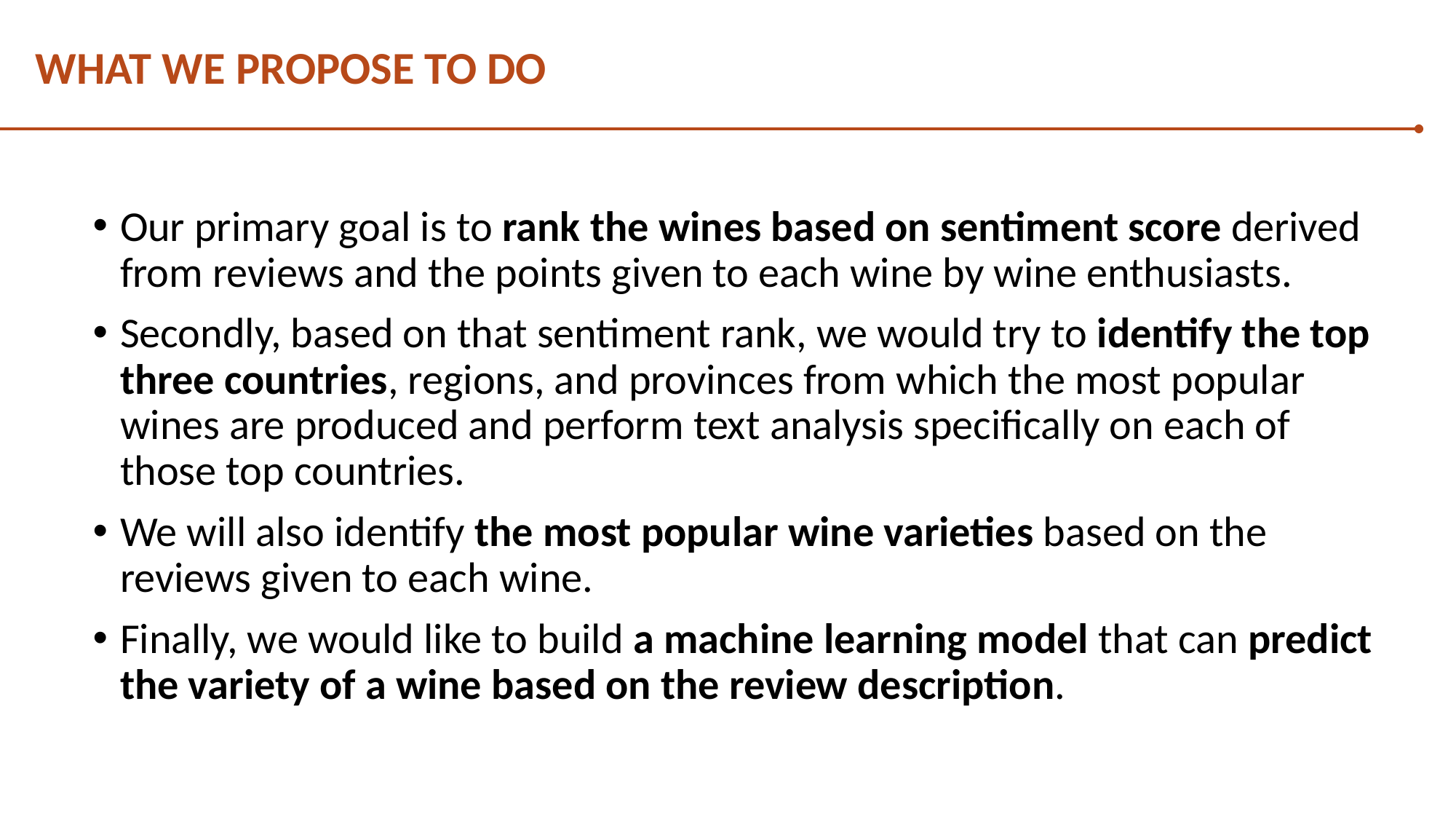

WHAT WE PROPOSE TO DO
Our primary goal is to rank the wines based on sentiment score derived from reviews and the points given to each wine by wine enthusiasts.
Secondly, based on that sentiment rank, we would try to identify the top three countries, regions, and provinces from which the most popular wines are produced and perform text analysis specifically on each of those top countries.
We will also identify the most popular wine varieties based on the reviews given to each wine.
Finally, we would like to build a machine learning model that can predict the variety of a wine based on the review description.